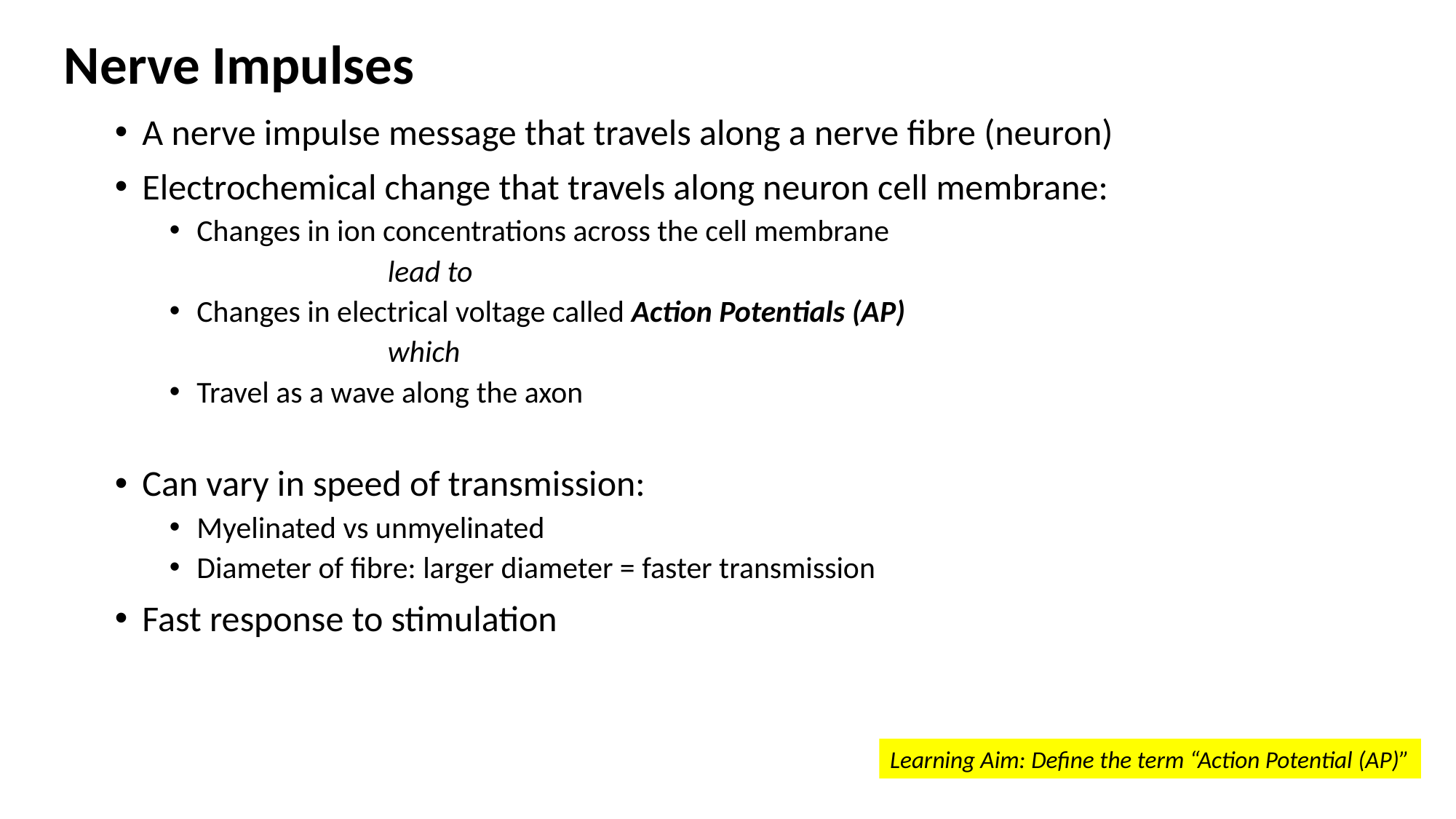

# Nerve Impulses
A nerve impulse message that travels along a nerve fibre (neuron)
Electrochemical change that travels along neuron cell membrane:
Changes in ion concentrations across the cell membrane
		lead to
Changes in electrical voltage called Action Potentials (AP)
		which
Travel as a wave along the axon

Can vary in speed of transmission:
Myelinated vs unmyelinated
Diameter of fibre: larger diameter = faster transmission
Fast response to stimulation

Learning Aim: Define the term “Action Potential (AP)”